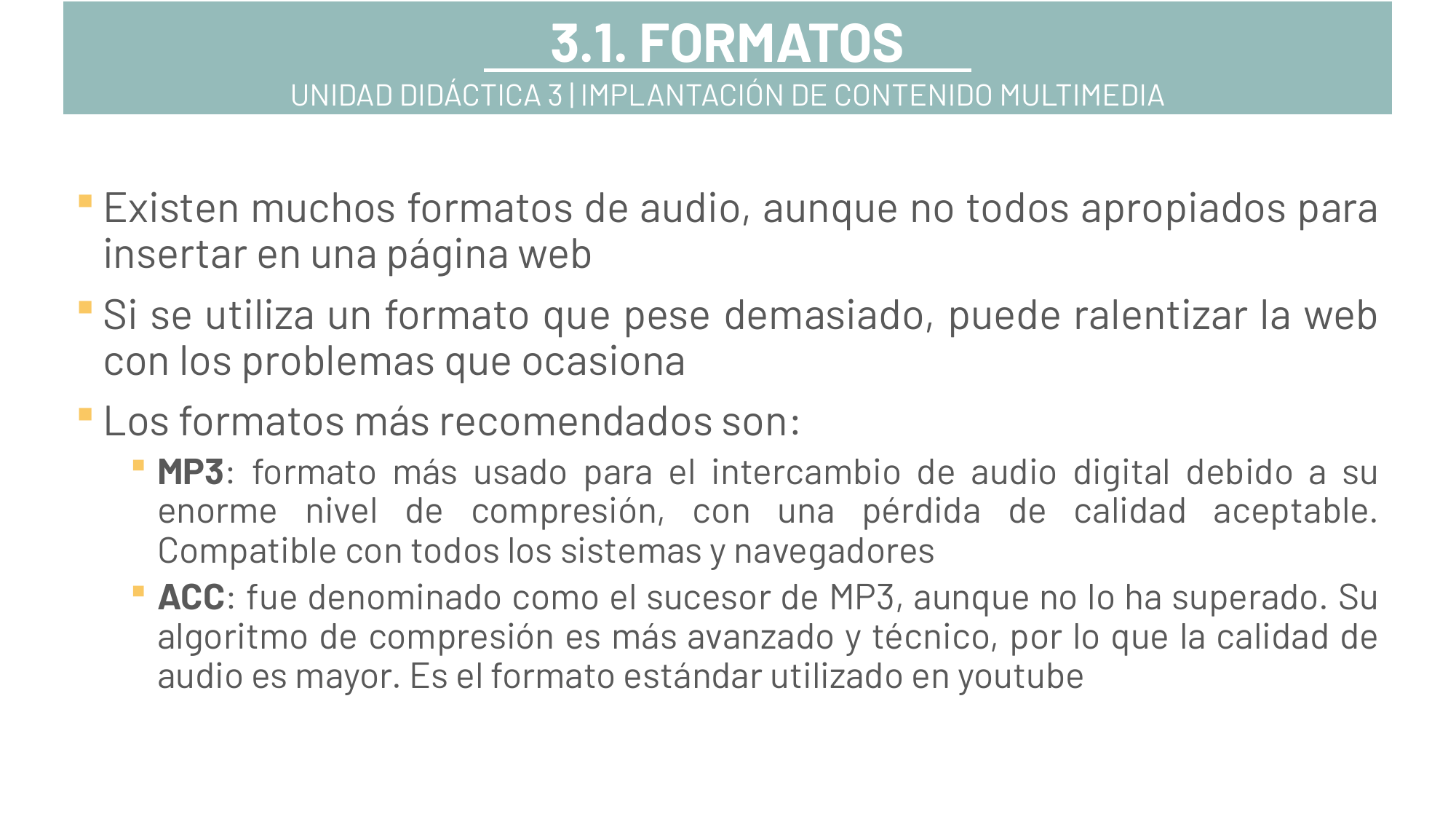

3.1. FORMATOS
UNIDAD DIDÁCTICA 3 | IMPLANTACIÓN DE CONTENIDO MULTIMEDIA
Existen muchos formatos de audio, aunque no todos apropiados para insertar en una página web
Si se utiliza un formato que pese demasiado, puede ralentizar la web con los problemas que ocasiona
Los formatos más recomendados son:
MP3: formato más usado para el intercambio de audio digital debido a su enorme nivel de compresión, con una pérdida de calidad aceptable. Compatible con todos los sistemas y navegadores
ACC: fue denominado como el sucesor de MP3, aunque no lo ha superado. Su algoritmo de compresión es más avanzado y técnico, por lo que la calidad de audio es mayor. Es el formato estándar utilizado en youtube